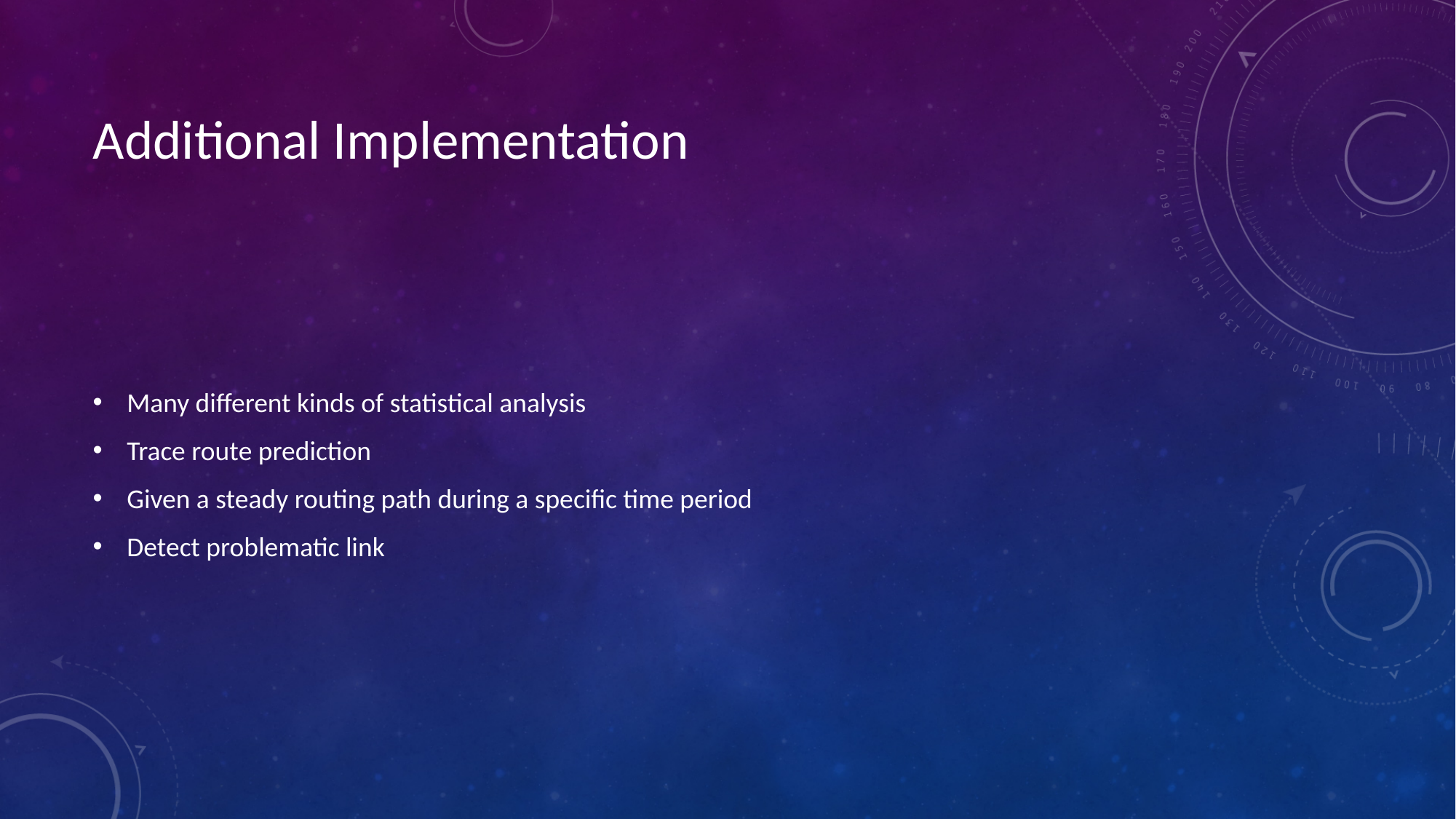

# Additional Implementation
Many different kinds of statistical analysis
Trace route prediction
Given a steady routing path during a specific time period
Detect problematic link